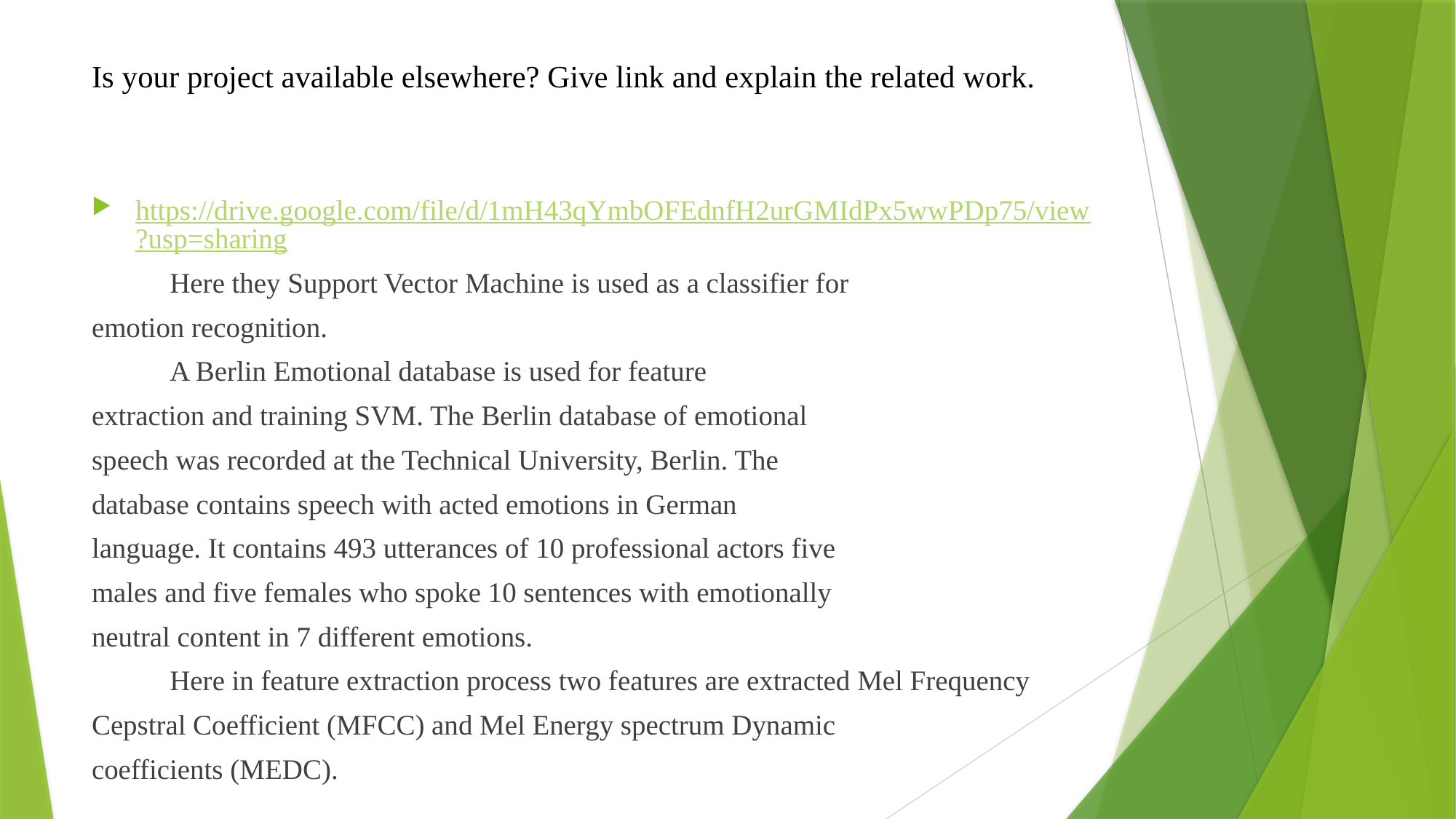

# Is your project available elsewhere? Give link and explain the related work.
https://drive.google.com/file/d/1mH43qYmbOFEdnfH2urGMIdPx5wwPDp75/view?usp=sharing
           Here they Support Vector Machine is used as a classifier for
emotion recognition.
           A Berlin Emotional database is used for feature
extraction and training SVM. The Berlin database of emotional
speech was recorded at the Technical University, Berlin. The
database contains speech with acted emotions in German
language. It contains 493 utterances of 10 professional actors five
males and five females who spoke 10 sentences with emotionally
neutral content in 7 different emotions.
           Here in feature extraction process two features are extracted Mel Frequency
Cepstral Coefficient (MFCC) and Mel Energy spectrum Dynamic
coefficients (MEDC).